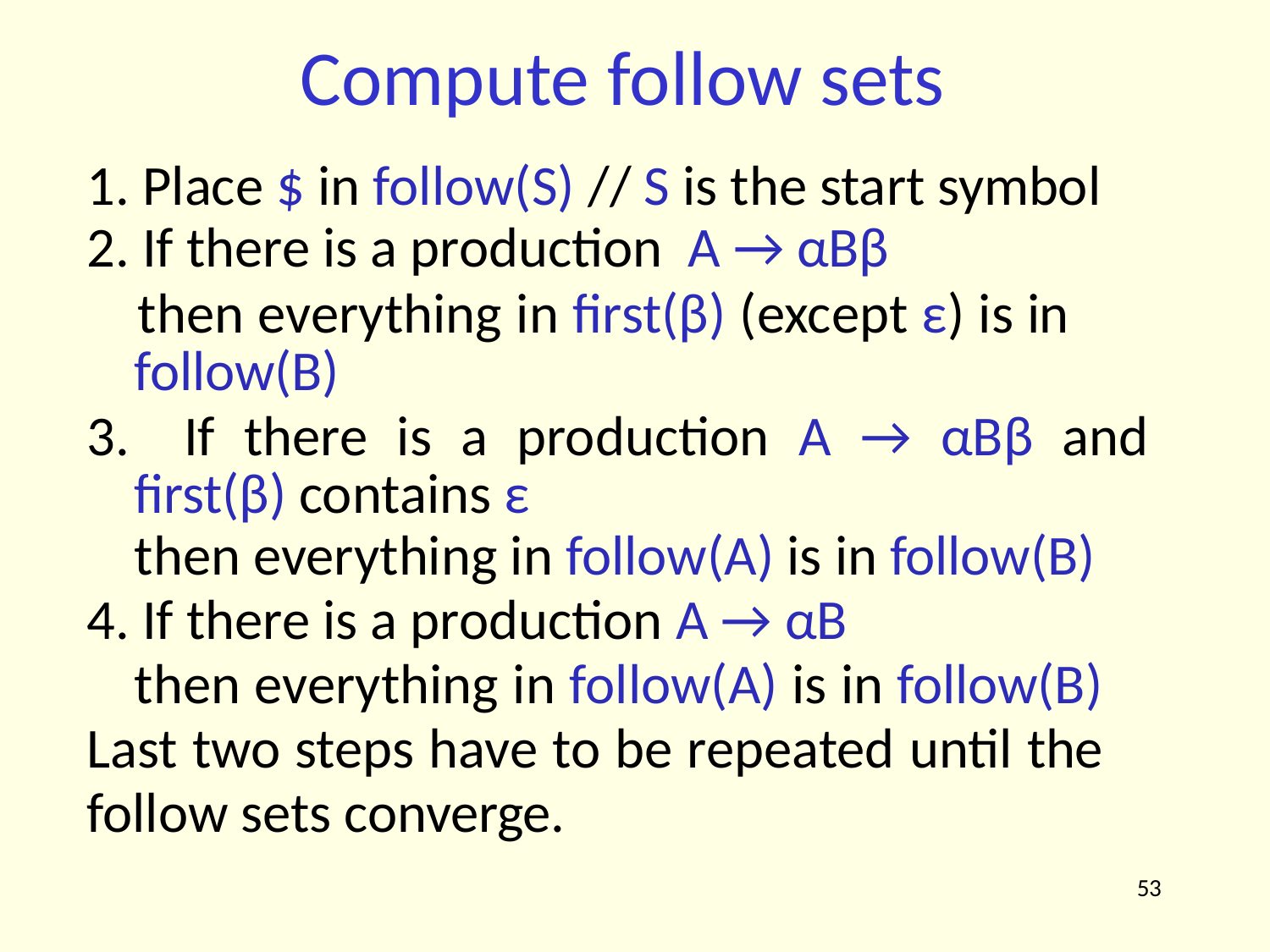

# Compute follow sets
Place $ in follow(S) // S is the start symbol
If there is a production A → αBβ
then everything in first(β) (except ε) is in follow(B)
	If there is a production A → αBβ and first(β) contains ε
then everything in follow(A) is in follow(B)
If there is a production A → αB
then everything in follow(A) is in follow(B) Last two steps have to be repeated until the follow sets converge.
53